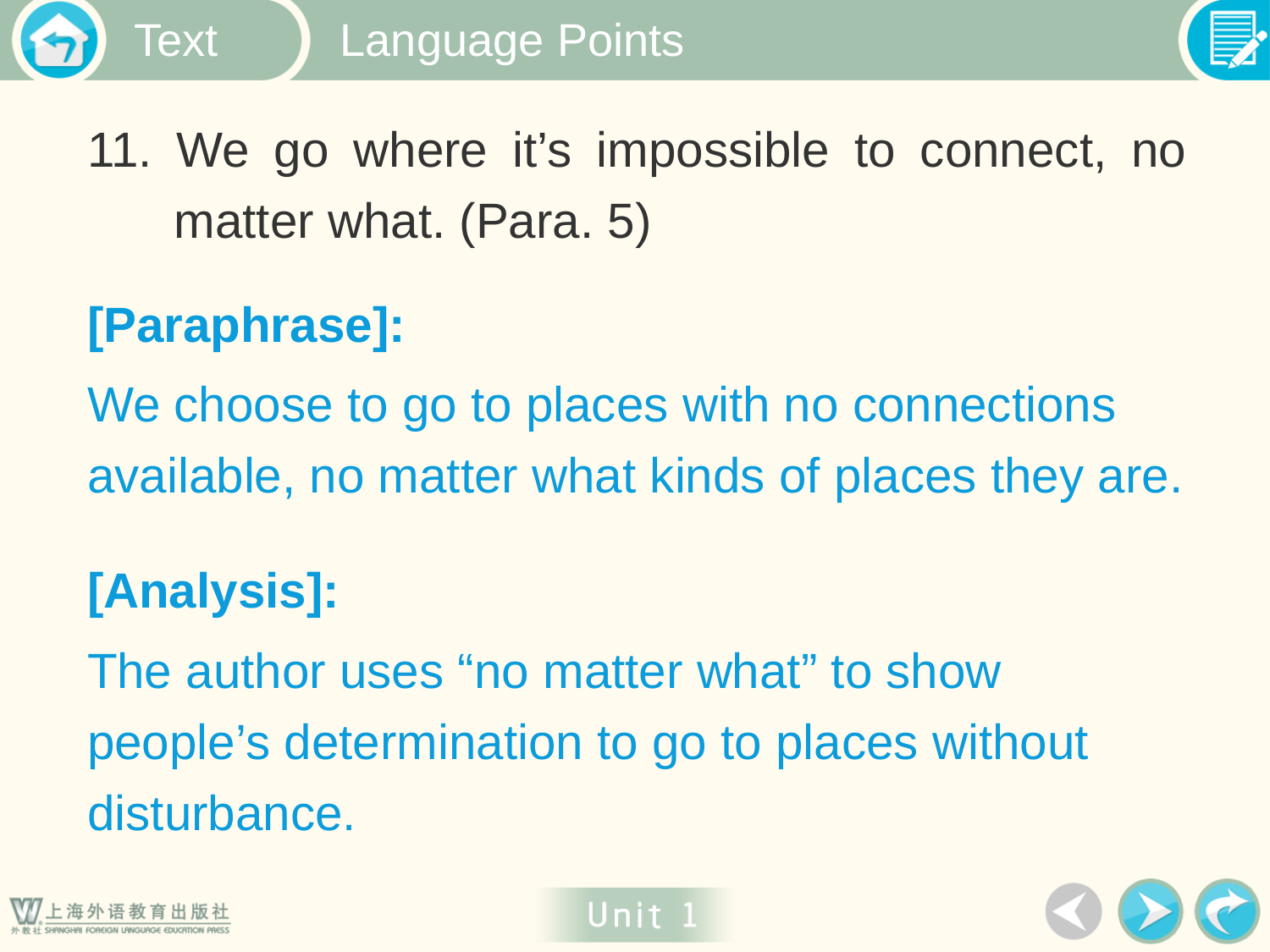

Language Points
11. We go where it’s impossible to connect, no matter what. (Para. 5)

[Paraphrase]:
We choose to go to places with no connections available, no matter what kinds of places they are.
[Analysis]:
The author uses “no matter what” to show people’s determination to go to places without disturbance.